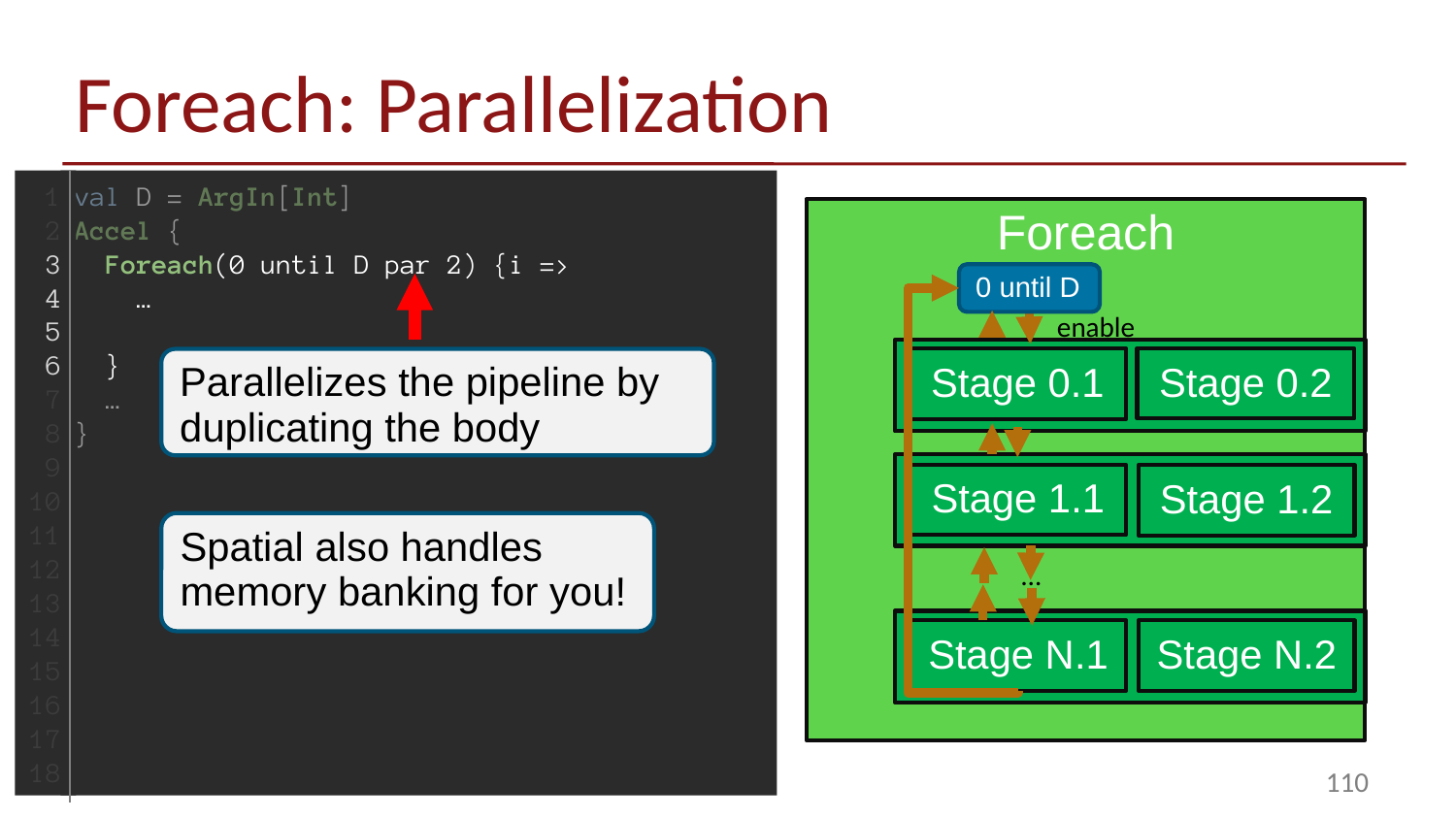

# Foreach: Parallelization
1
2
3
4
5
6
7
8
9
10
11
12
13
14
15
16
17
18
val D = ArgIn[Int]
Accel {
  Foreach(0 until D par 2) {i =>
    …

  }
  …
}

Foreach

ARM A9
(Host)
0 until D
enable

Stage 0.2
Stage 0.1
Parallelizes the pipeline by duplicating the body

Stage 1.1
Stage 1.2
Spatial also handles memory banking for you!

CPU DRAM

…

Stage N.1
Stage N.2
110